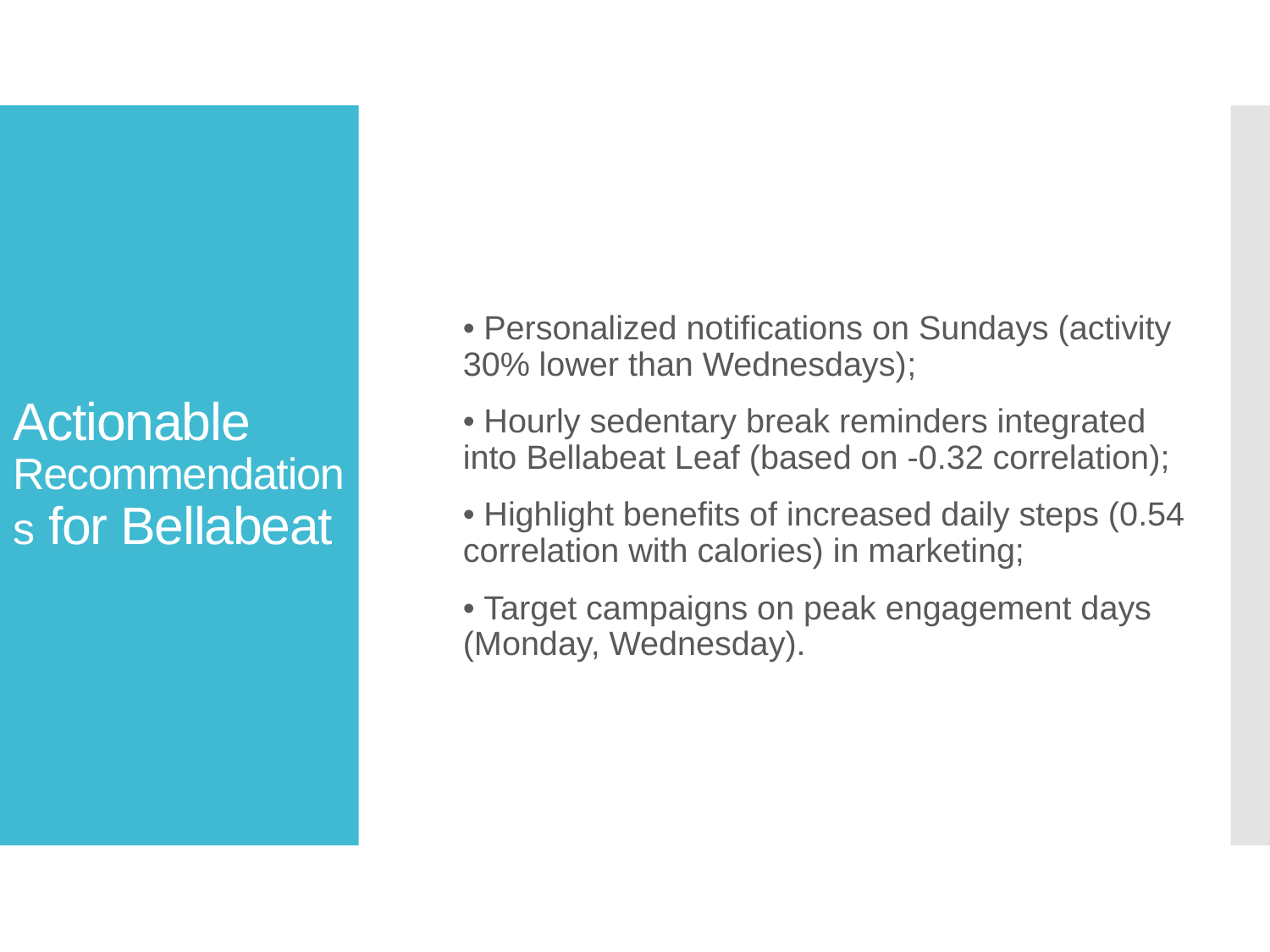

• Personalized notifications on Sundays (activity 30% lower than Wednesdays);
• Hourly sedentary break reminders integrated into Bellabeat Leaf (based on -0.32 correlation);
• Highlight benefits of increased daily steps (0.54 correlation with calories) in marketing;
• Target campaigns on peak engagement days (Monday, Wednesday).
# Actionable Recommendations for Bellabeat